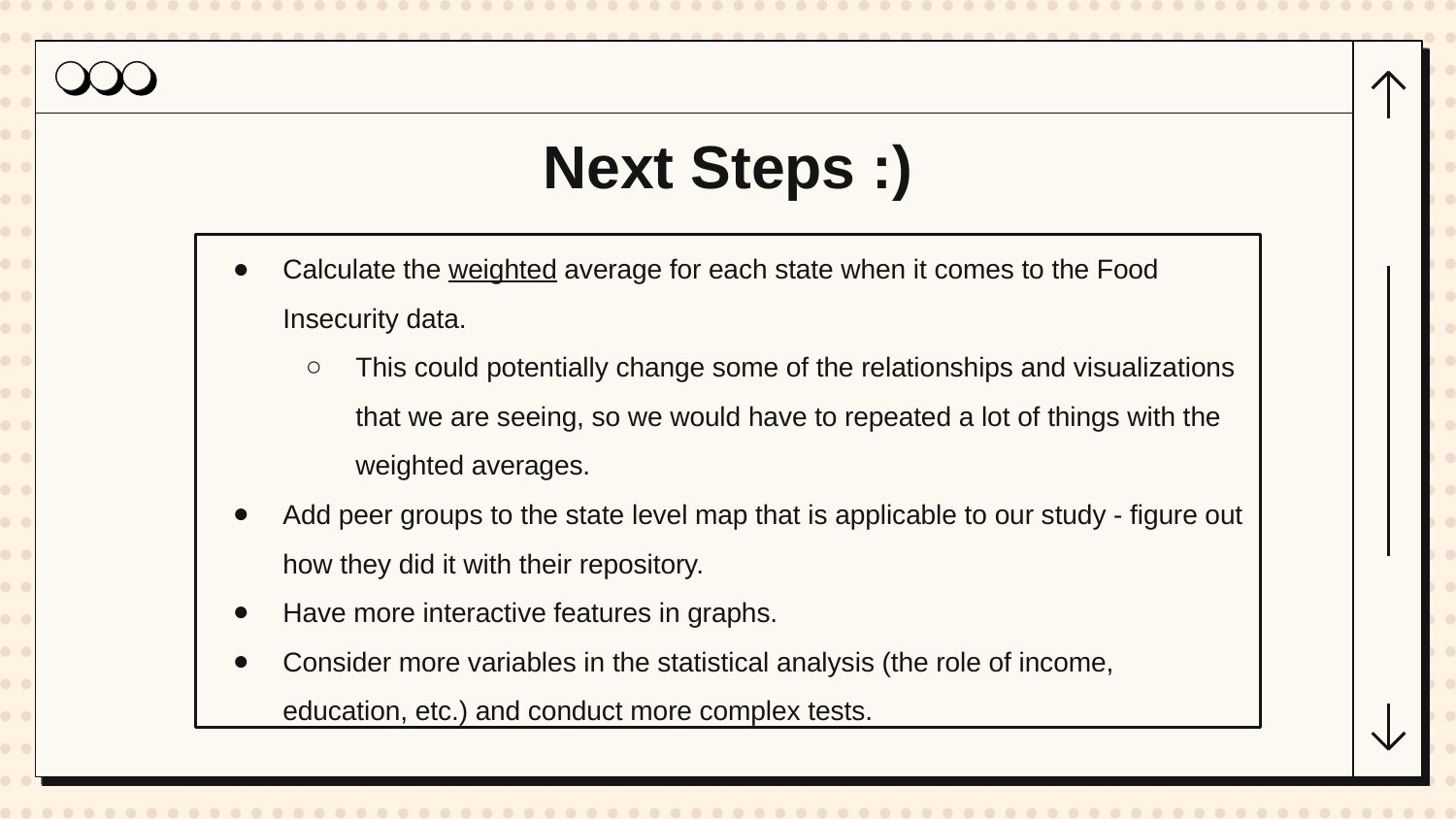

# Next Steps :)
Calculate the weighted average for each state when it comes to the Food Insecurity data.
This could potentially change some of the relationships and visualizations that we are seeing, so we would have to repeated a lot of things with the weighted averages.
Add peer groups to the state level map that is applicable to our study - figure out how they did it with their repository.
Have more interactive features in graphs.
Consider more variables in the statistical analysis (the role of income, education, etc.) and conduct more complex tests.